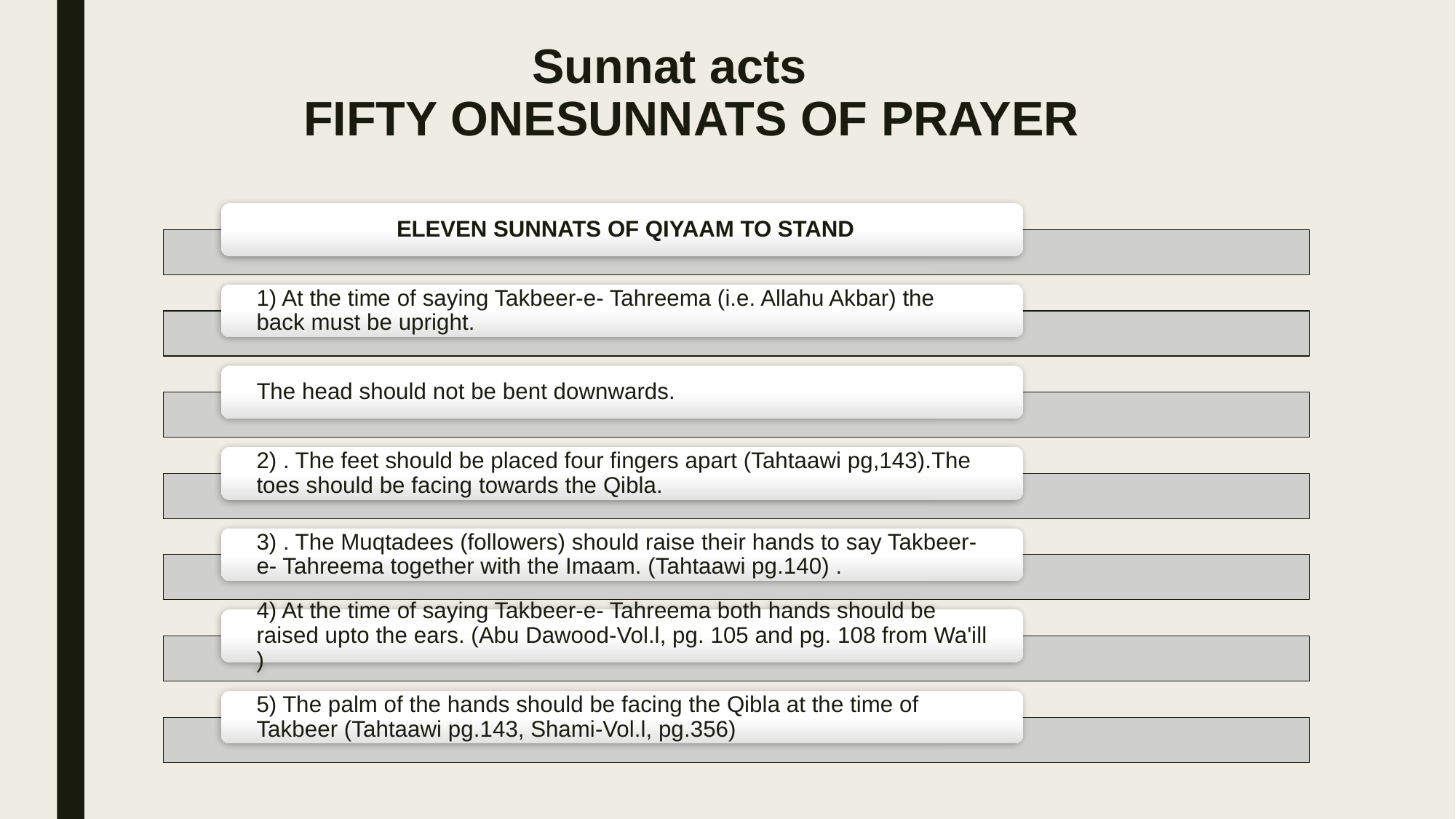

# Sunnat acts FIFTY ONESUNNATS OF PRAYER
                      ELEVEN SUNNATS OF QIYAAM TO STAND
1) At the time of saying Takbeer-e- Tahreema (i.e. Allahu Akbar) the back must be upright.
The head should not be bent downwards.
2) . The feet should be placed four fingers apart (Tahtaawi pg,143).The toes should be facing towards the Qibla.
3) . The Muqtadees (followers) should raise their hands to say Takbeer-e- Tahreema together with the Imaam. (Tahtaawi pg.140) .
4) At the time of saying Takbeer-e- Tahreema both hands should be raised upto the ears. (Abu Dawood-Vol.l, pg. 105 and pg. 108 from Wa'ill )
5) The palm of the hands should be facing the Qibla at the time of Takbeer (Tahtaawi pg.143, Shami-Vol.l, pg.356)